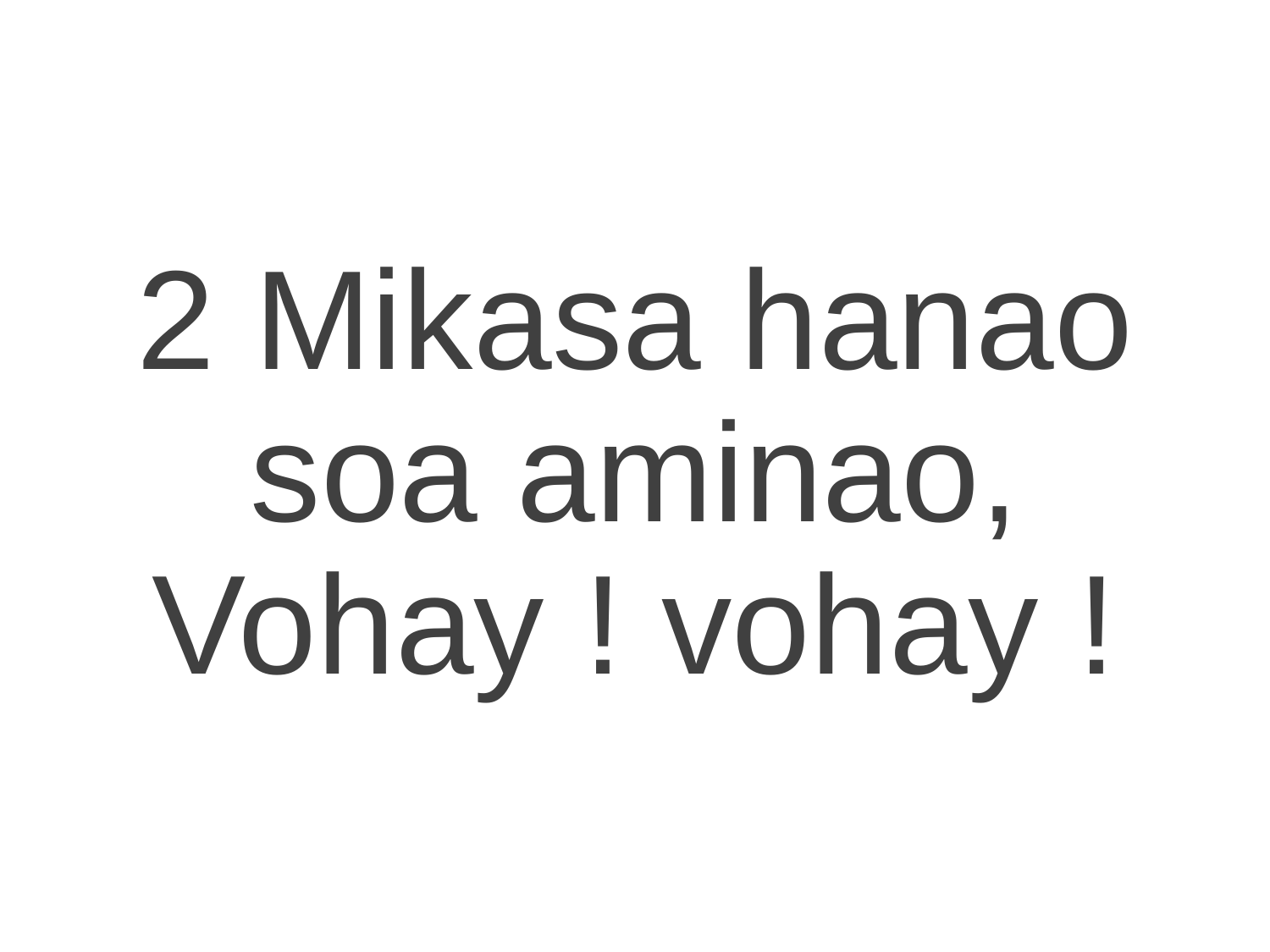

2 Mikasa hanao soa aminao,
Vohay ! vohay !